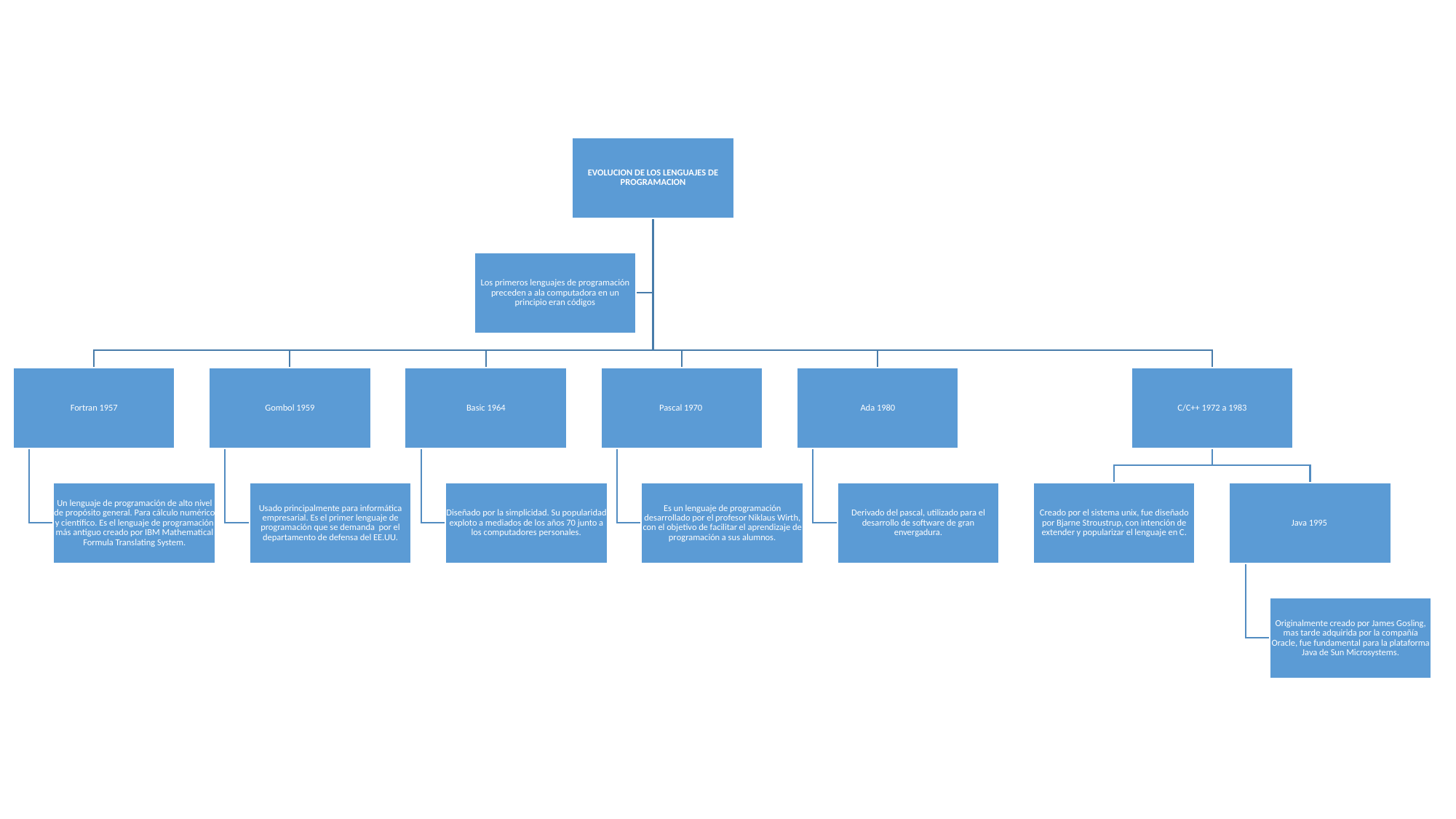

EVOLUCION DE LOS LENGUAJES DE PROGRAMACION
Fortran 1957
Un lenguaje de programación de alto nivel de propósito general. Para cálculo numérico y científico. Es el lenguaje de programación más antiguo creado por IBM Mathematical Formula Translating System.
Gombol 1959
Usado principalmente para informática empresarial. Es el primer lenguaje de programación que se demanda  por el departamento de defensa del EE.UU.
Basic 1964
Diseñado por la simplicidad. Su popularidad exploto a mediados de los años 70 junto a los computadores personales.
Pascal 1970
Es un lenguaje de programación desarrollado por el profesor Niklaus Wirth, con el objetivo de facilitar el aprendizaje de programación a sus alumnos.
Ada 1980
Derivado del pascal, utilizado para el desarrollo de software de gran envergadura.
C/C++ 1972 a 1983
Creado por el sistema unix, fue diseñado por Bjarne Stroustrup, con intención de extender y popularizar el lenguaje en C.
Java 1995
Originalmente creado por James Gosling, mas tarde adquirida por la compañía Oracle, fue fundamental para la plataforma Java de Sun Microsystems.
Los primeros lenguajes de programación preceden a ala computadora en un principio eran códigos